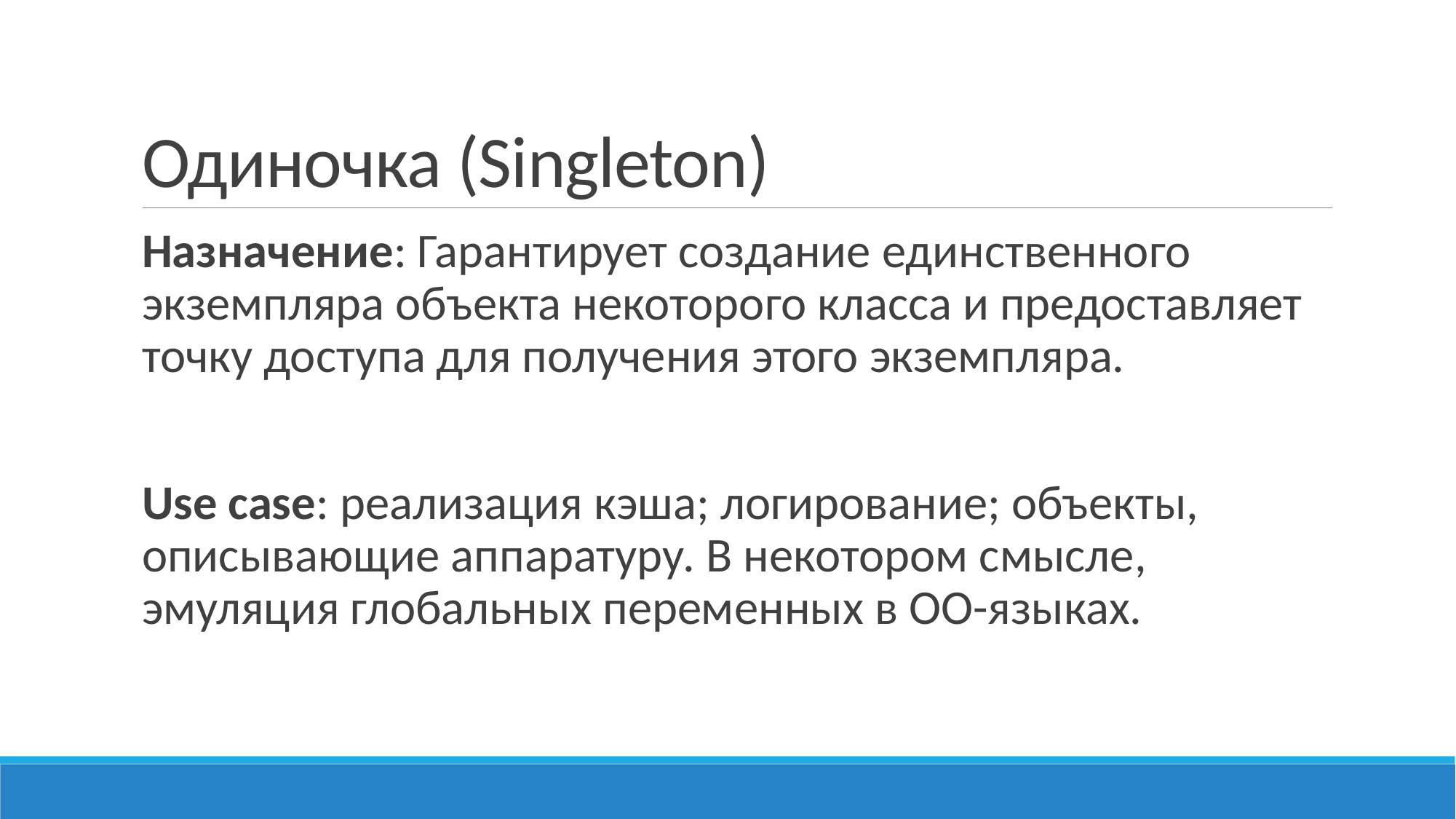

# Одиночка (Singleton)
Назначение: Гарантирует создание единственного экземпляра объекта некоторого класса и предоставляет точку доступа для получения этого экземпляра.

Use case: реализация кэша; логирование; объекты, описывающие аппаратуру. В некотором смысле, эмуляция глобальных переменных в ОО-языках.